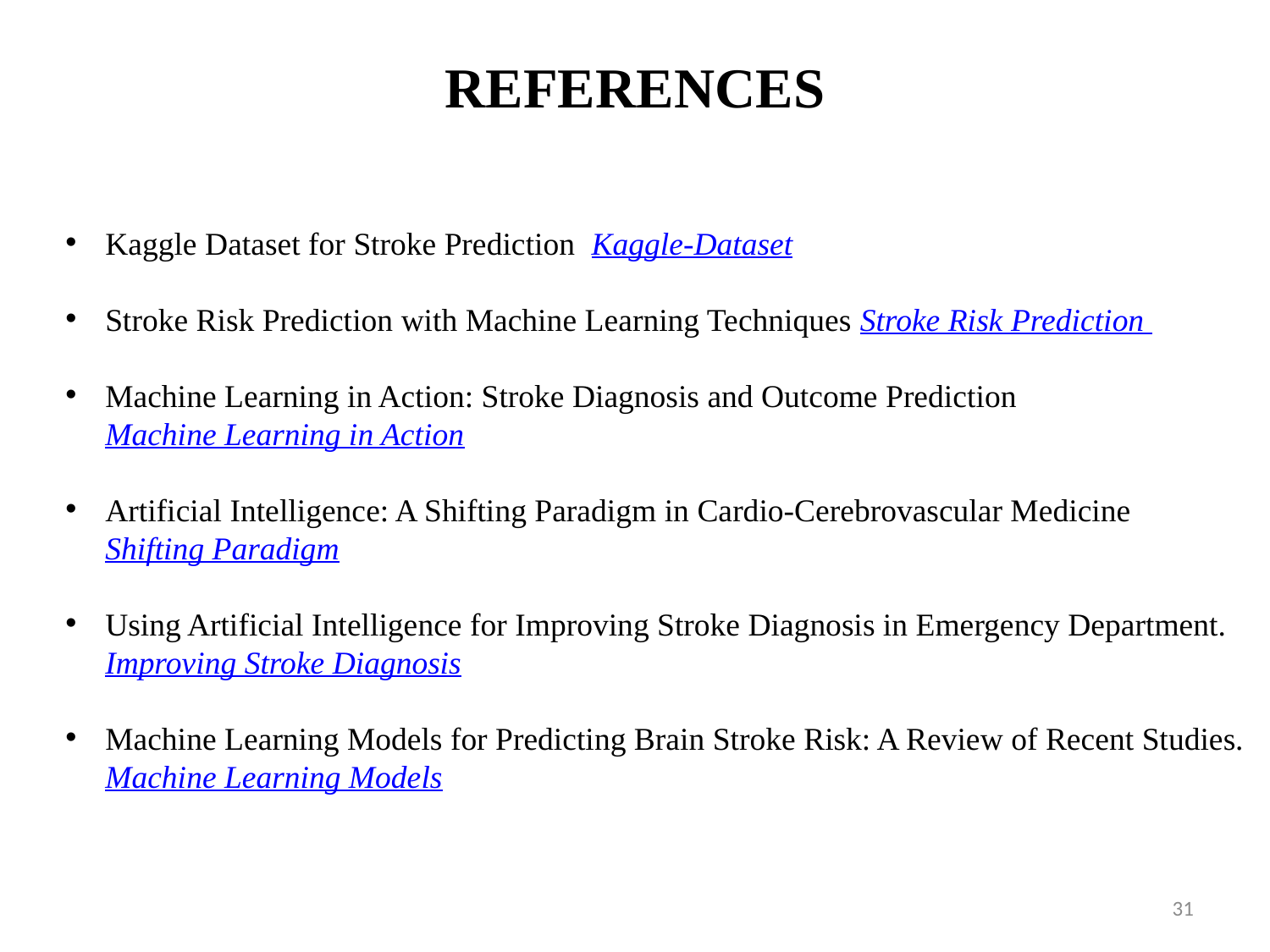

# REFERENCES

Kaggle Dataset for Stroke Prediction  Kaggle-Dataset

Stroke Risk Prediction with Machine Learning Techniques Stroke Risk Prediction

Machine Learning in Action: Stroke Diagnosis and Outcome Prediction ​Machine Learning in Action

Artificial Intelligence: A Shifting Paradigm in Cardio-Cerebrovascular Medicine Shifting Paradigm

Using Artificial Intelligence for Improving Stroke Diagnosis in Emergency Department. ​Improving Stroke Diagnosis

Machine Learning Models for Predicting Brain Stroke Risk: A Review of Recent Studies. Machine Learning Models
31